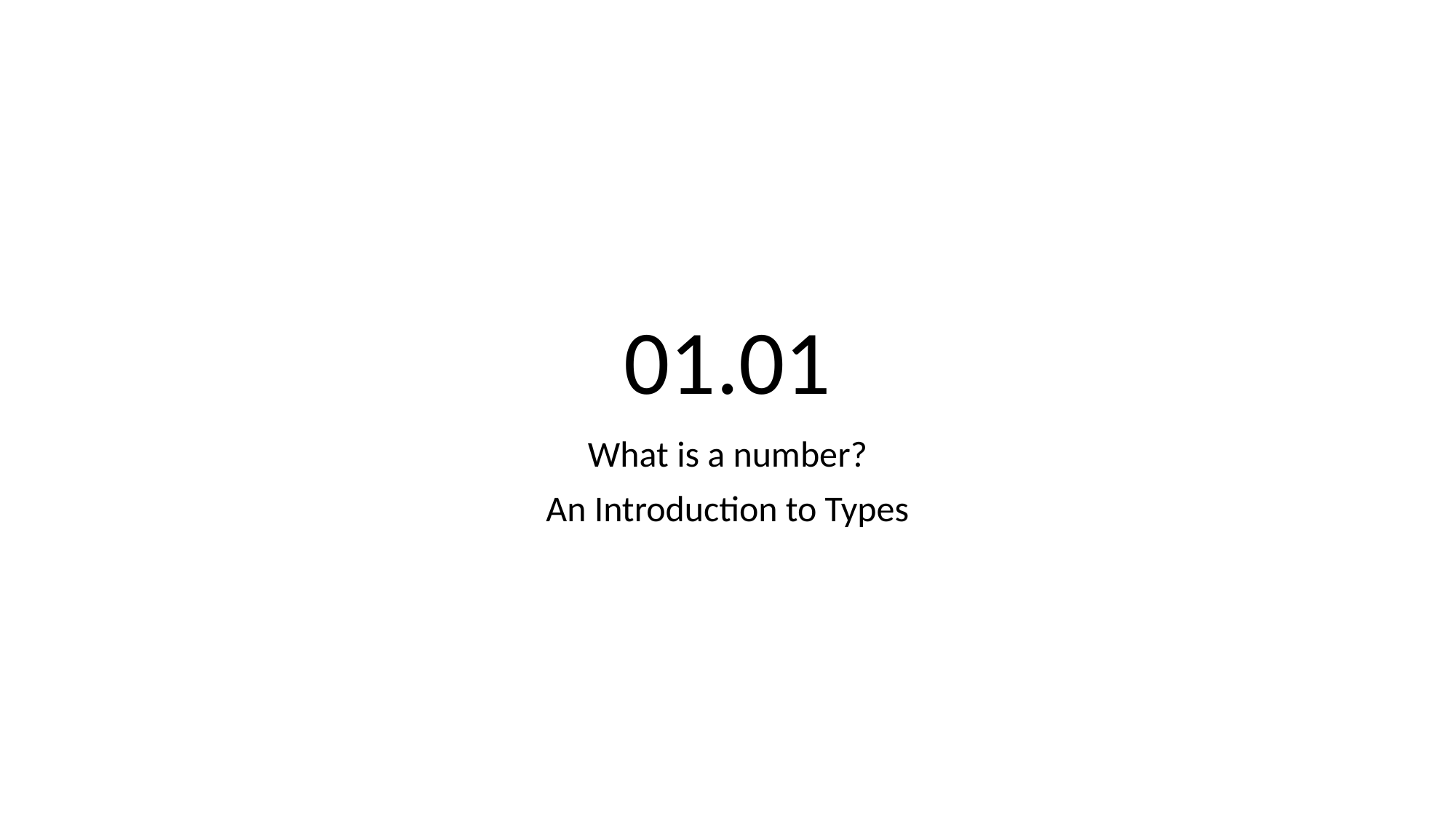

# 01.01
What is a number?
An Introduction to Types